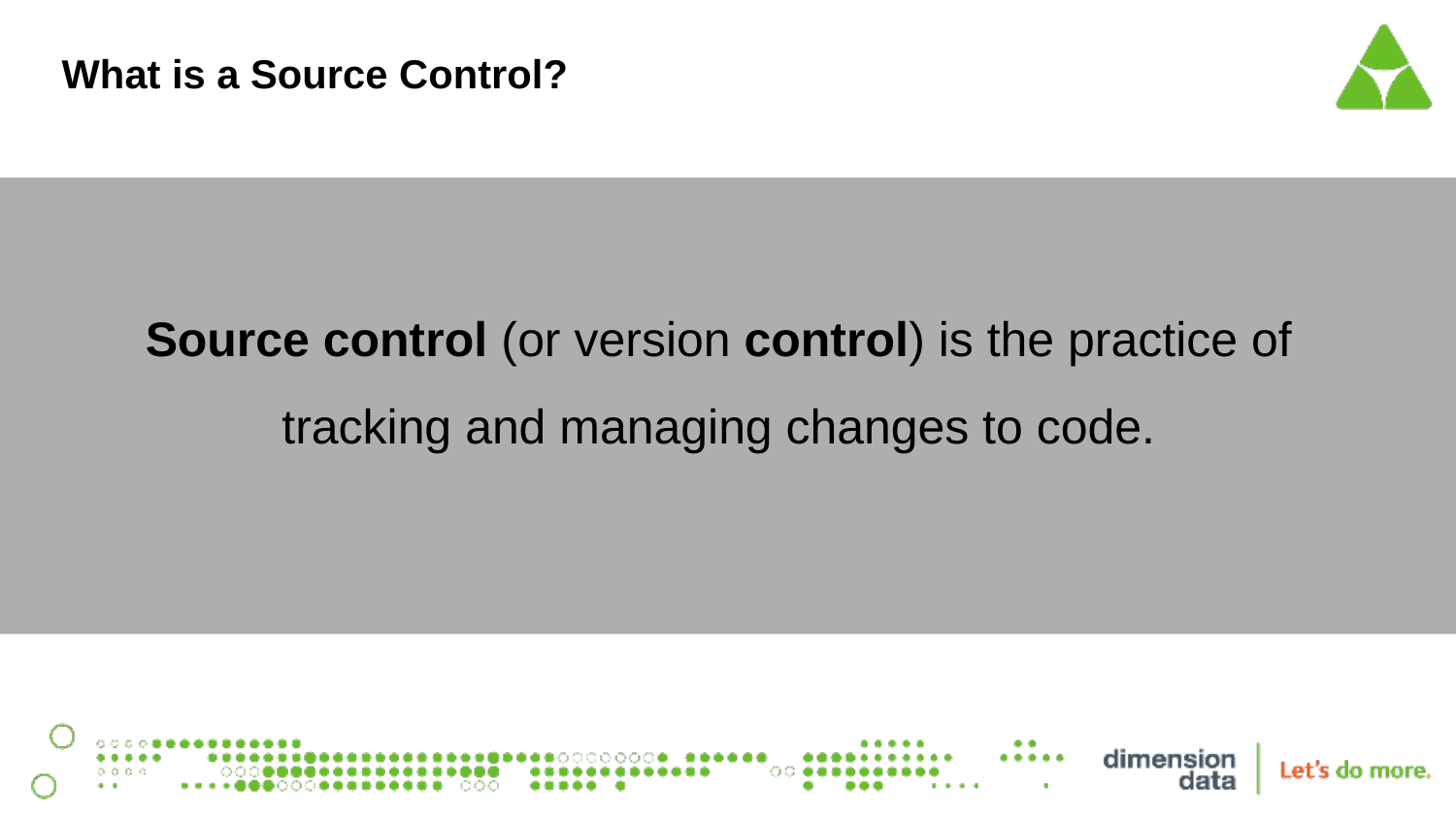

# What is a Source Control?

Source control (or version control) is the practice of tracking and managing changes to code.